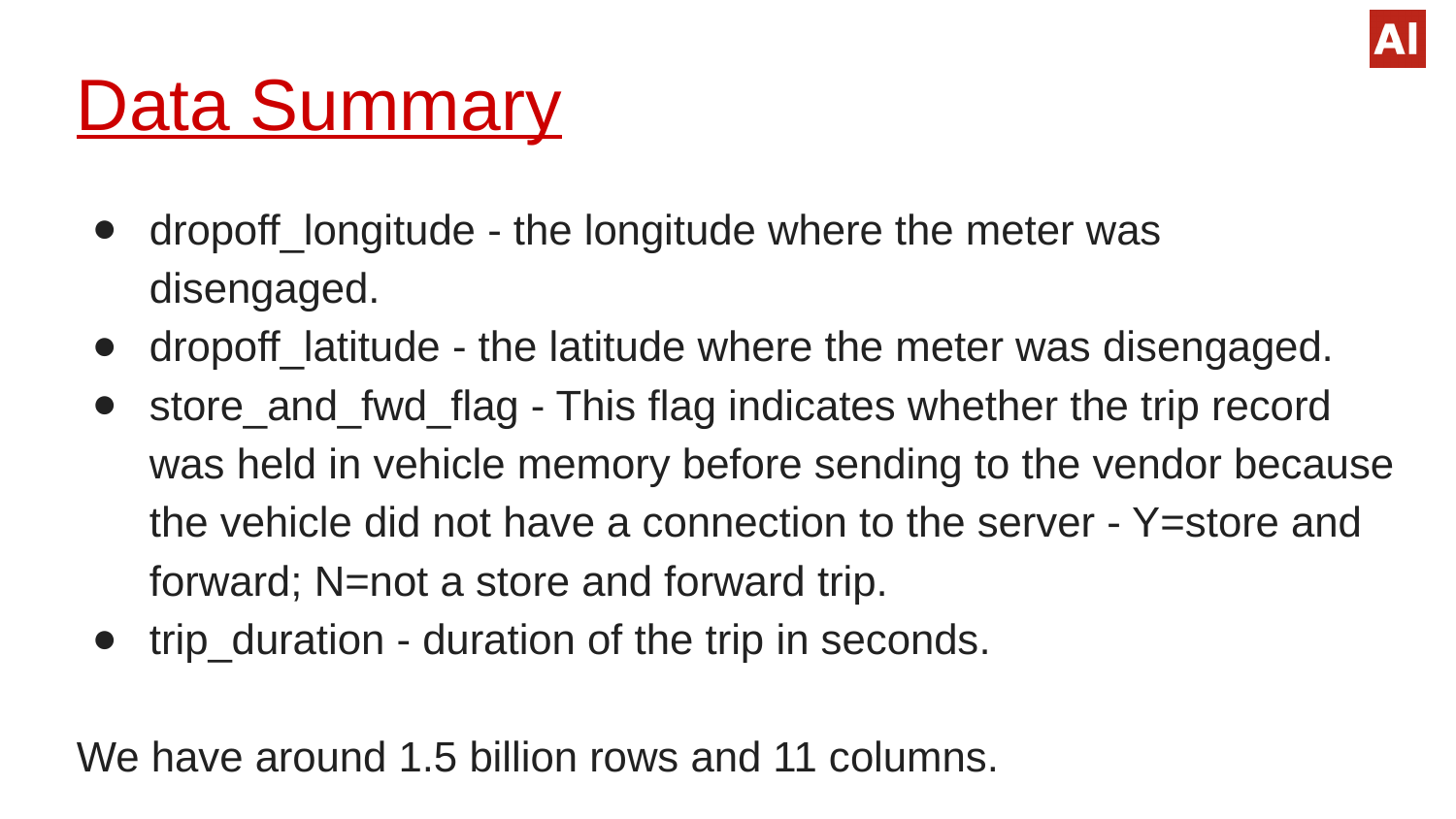

Data Summary

dropoff_longitude - the longitude where the meter was disengaged.
dropoff_latitude - the latitude where the meter was disengaged.
store_and_fwd_flag - This flag indicates whether the trip record was held in vehicle memory before sending to the vendor because the vehicle did not have a connection to the server - Y=store and forward; N=not a store and forward trip.
trip_duration - duration of the trip in seconds.

We have around 1.5 billion rows and 11 columns.